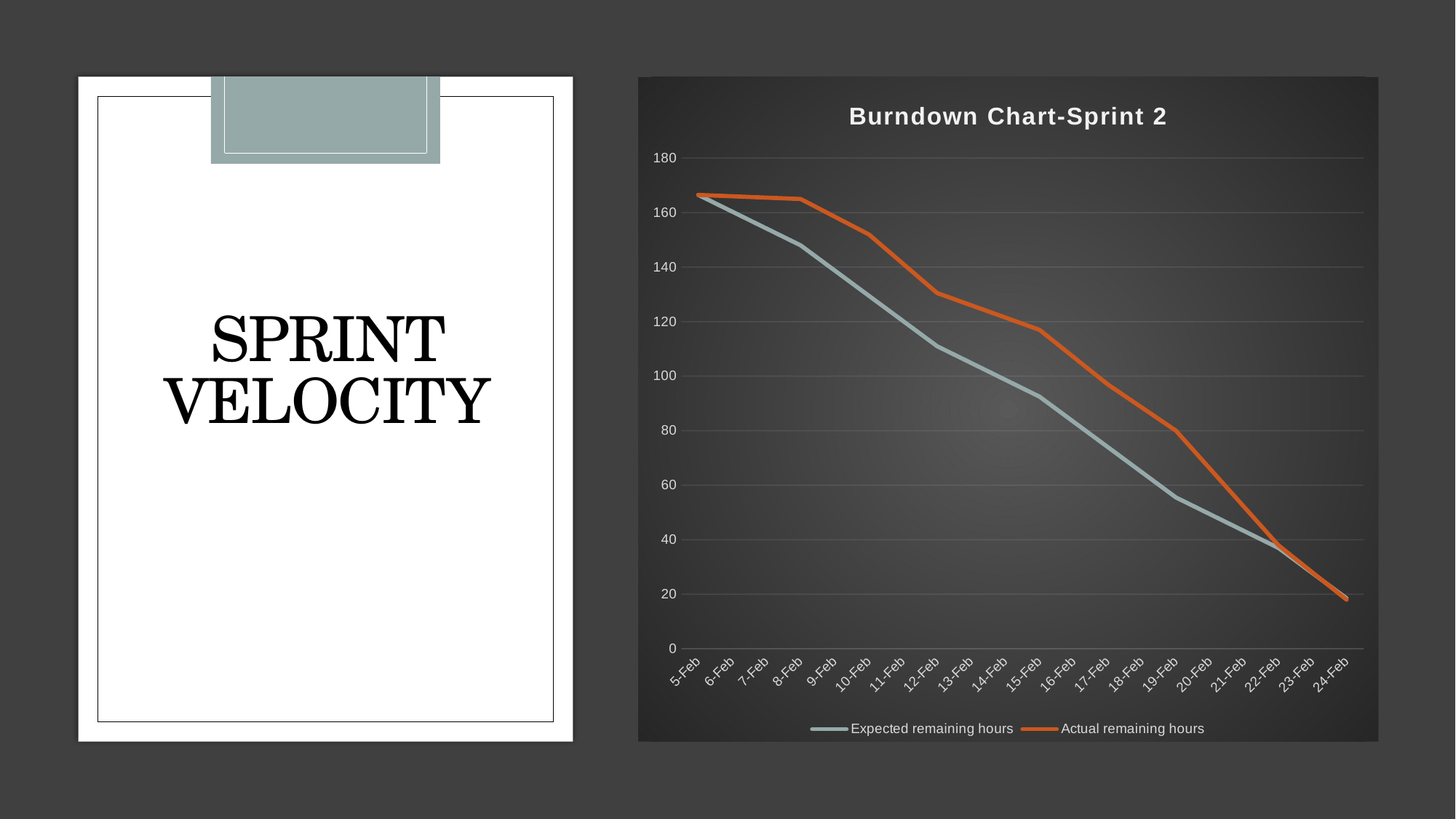

### Chart: Burndown Chart-Sprint 2

| Category | Expected remaining hours | Actual remaining hours |
|---|---|---|
| 44232 | 166.5 | 166.5 |
| 44235 | 148.0 | 165.0 |
| 44237 | 129.5 | 152.0 |
| 44239 | 111.0 | 130.5 |
| 44242 | 92.5 | 117.0 |
| 44244 | 74.0 | 97.0 |
| 44246 | 55.5 | 80.0 |
| 44249 | 37.0 | 38.0 |
| 44251 | 18.5 | 18.0 |

# Sprint Velocity